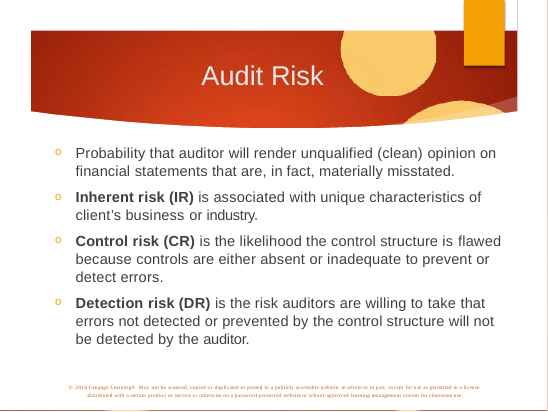

# Audit Risk
Probability that auditor will render unqualified (clean) opinion on
financial statements that are, in fact, materially misstated.
Inherent risk (IR) is associated with unique characteristics of  client’s business or industry.
Control risk (CR) is the likelihood the control structure is flawed  because controls are either absent or inadequate to prevent or  detect errors.
Detection risk (DR) is the risk auditors are willing to take that  errors not detected or prevented by the control structure will not  be detected by the auditor.
© 2016 Cengage Learning®. May not be scanned, copied or duplicated or posted to a publicly accessible website, in whole or in part, except for use as permitted in a license  distributed with a certain product or service or otherwise on a password-protected website or school-approved learning management system for classroom use.